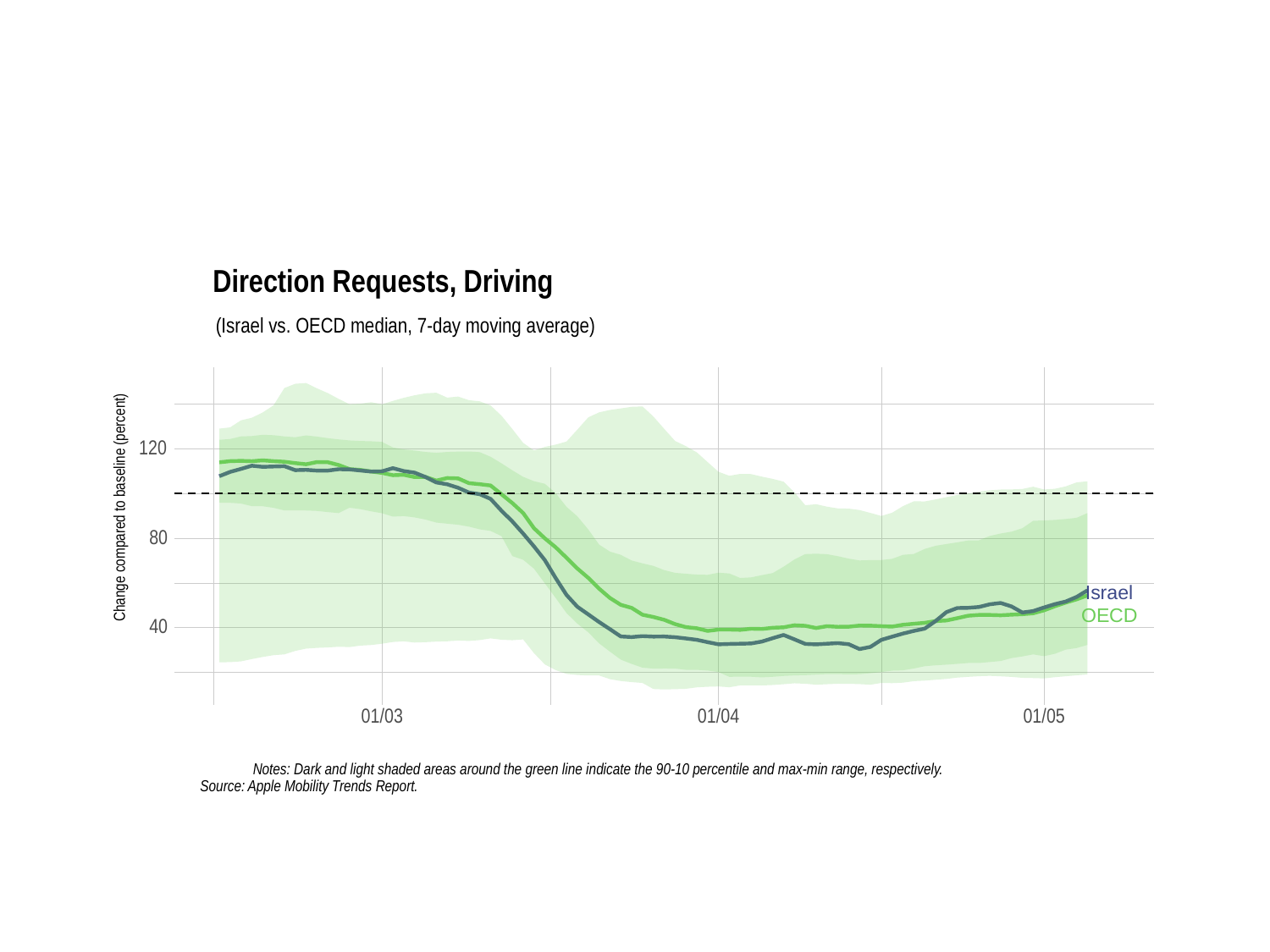

Direction Requests, Driving
(Israel vs. OECD median, 7-day moving average)

120

Change compared to baseline (percent)

80

Israel
OECD
40

01/03
01/04
01/05
Notes: Dark and light shaded areas around the green line indicate the 90-10 percentile and max-min range, respectively.
Source: Apple Mobility Trends Report.